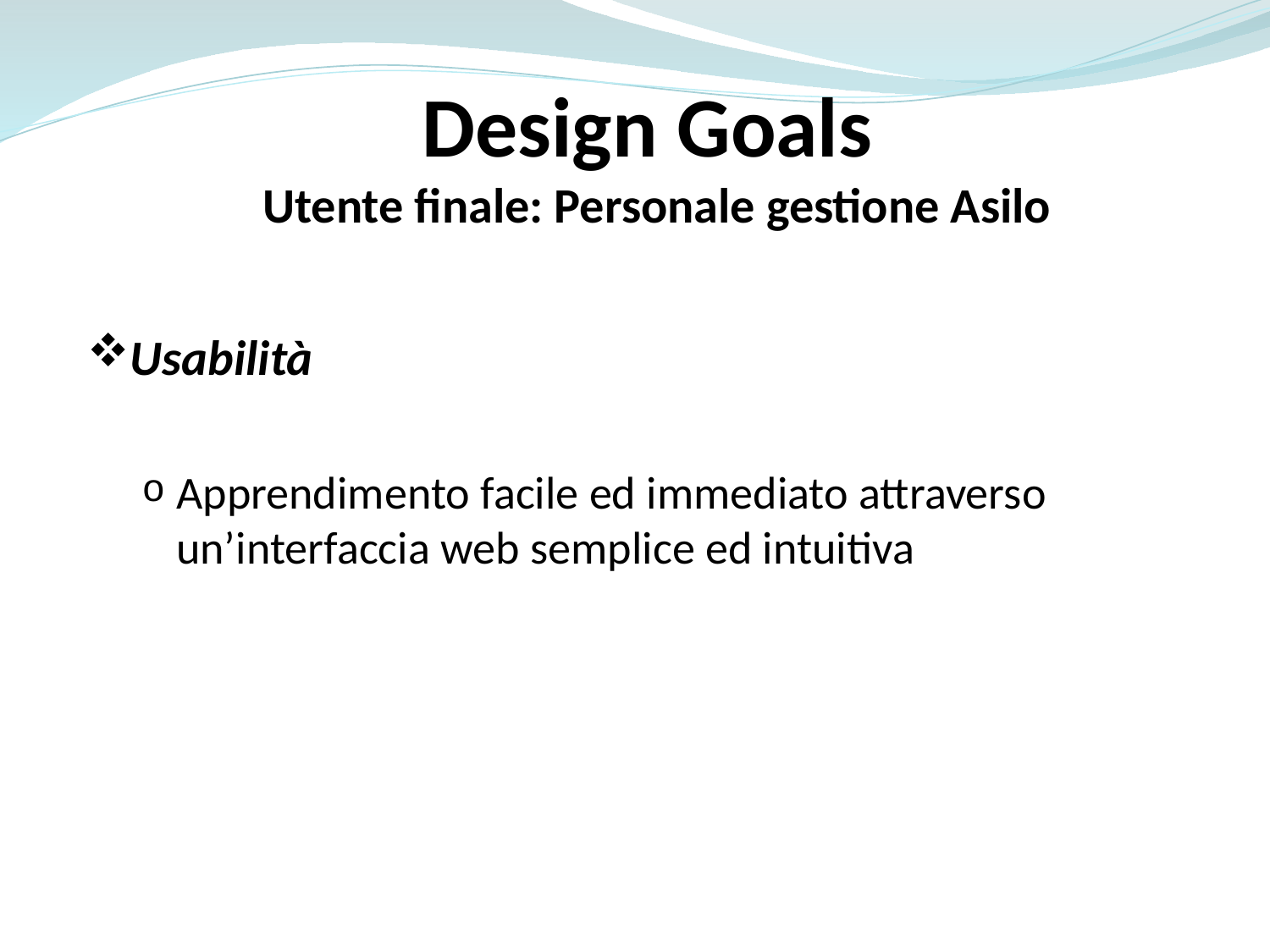

Design Goals
Utente finale: Personale gestione Asilo

Usabilità

Apprendimento facile ed immediato attraverso un’interfaccia web semplice ed intuitiva